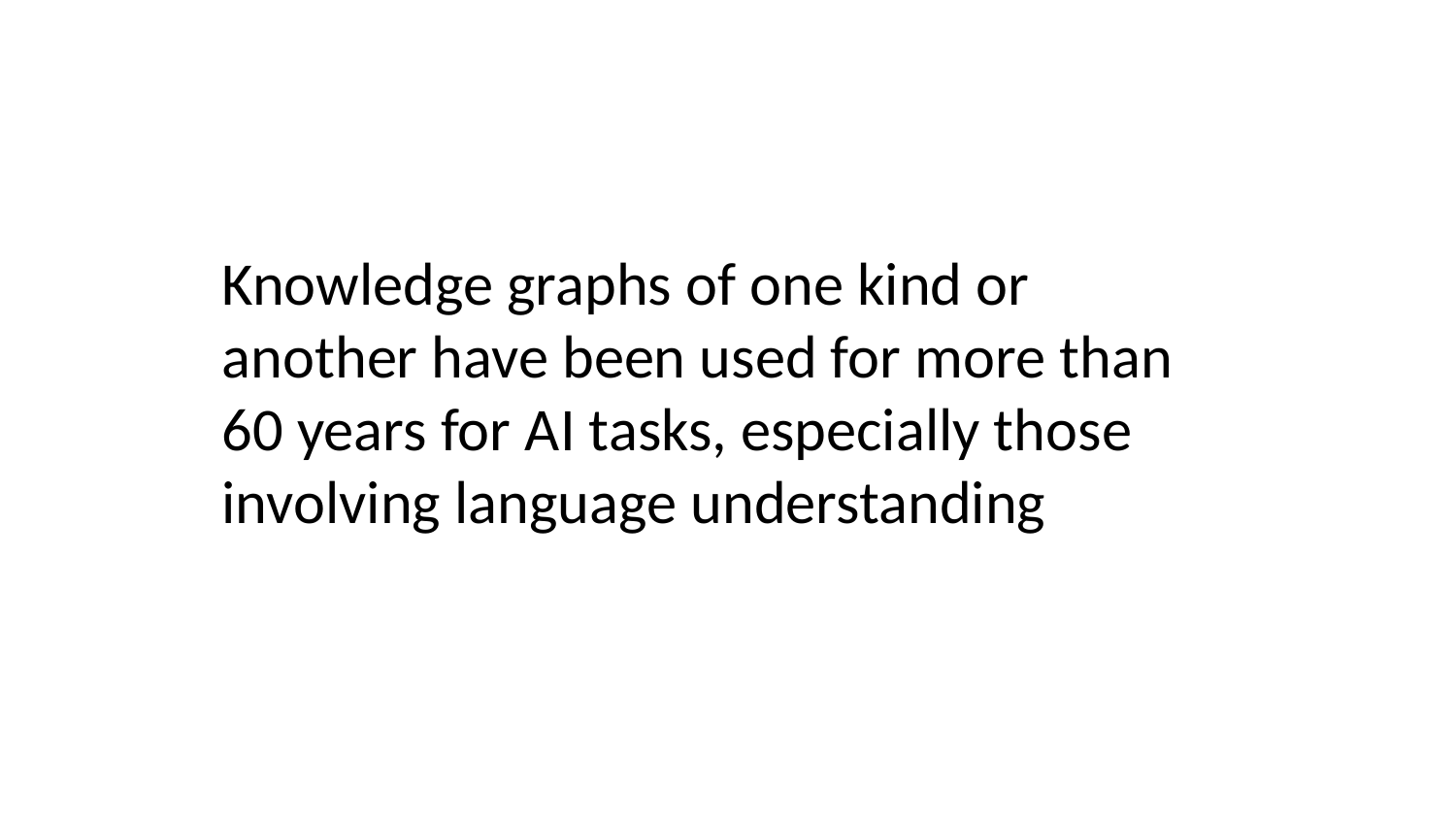

Knowledge graphs of one kind or another have been used for more than 60 years for AI tasks, especially those involving language understanding